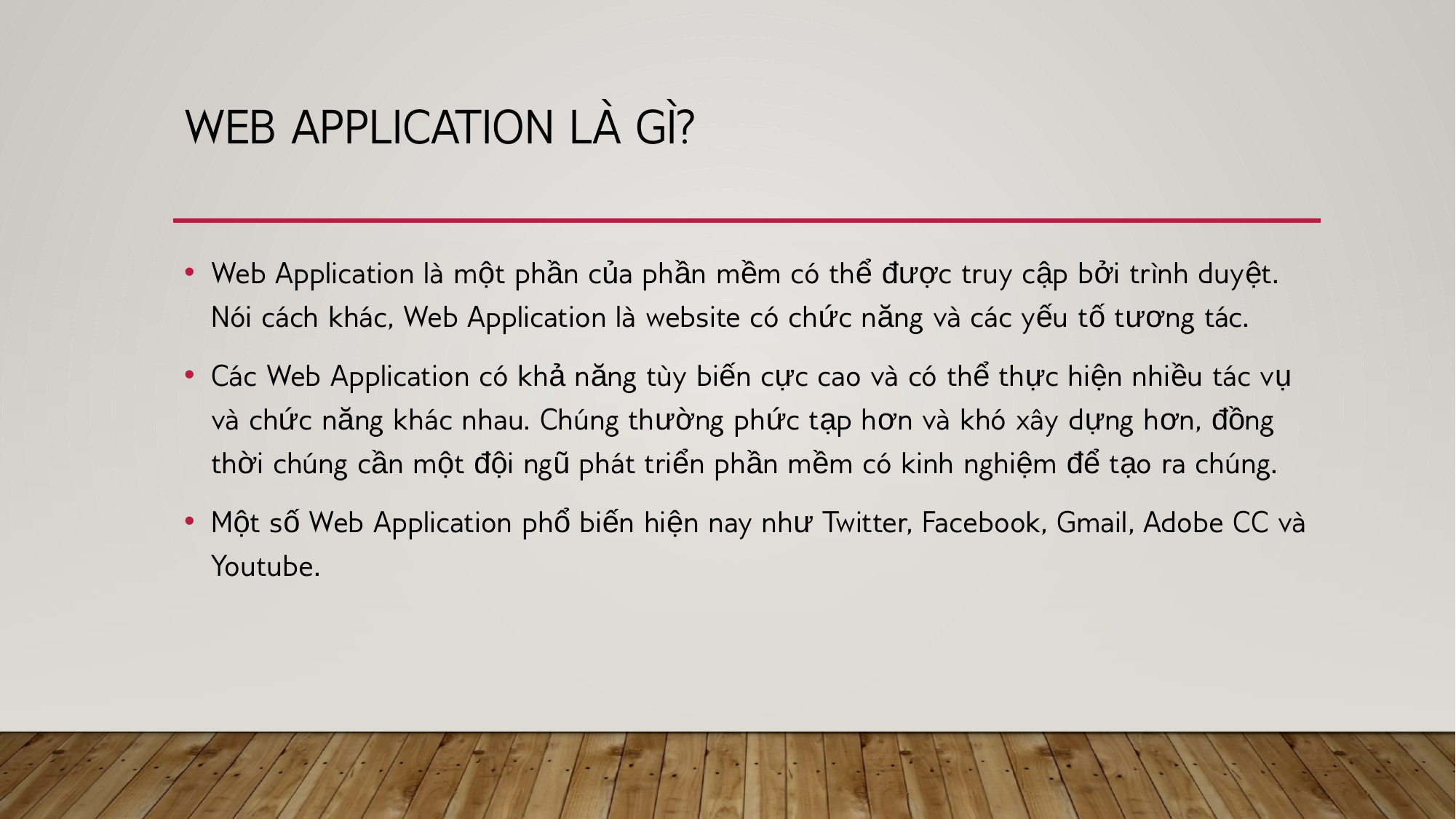

# Web Application là gì?
Web Application là một phần của phần mềm có thể được truy cập bởi trình duyệt. Nói cách khác, Web Application là website có chức năng và các yếu tố tương tác.
Các Web Application có khả năng tùy biến cực cao và có thể thực hiện nhiều tác vụ và chức năng khác nhau. Chúng thường phức tạp hơn và khó xây dựng hơn, đồng thời chúng cần một đội ngũ phát triển phần mềm có kinh nghiệm để tạo ra chúng.
Một số Web Application phổ biến hiện nay như Twitter, Facebook, Gmail, Adobe CC và Youtube.